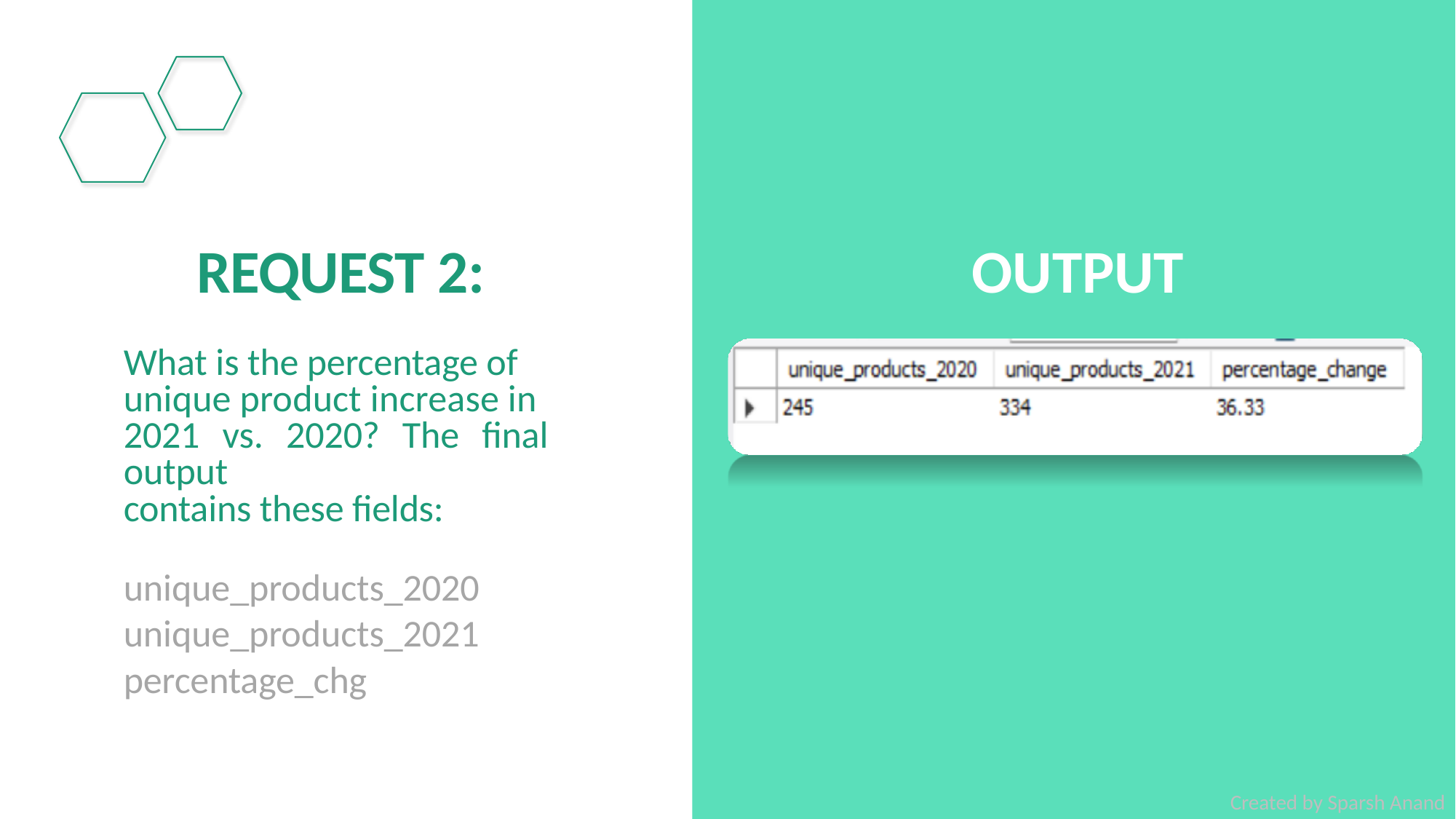

REQUEST 2:
What is the percentage of
unique product increase in
2021 vs. 2020? The final output
contains these fields:
unique_products_2020
unique_products_2021
percentage_chg
OUTPUT

Created by Sparsh Anand